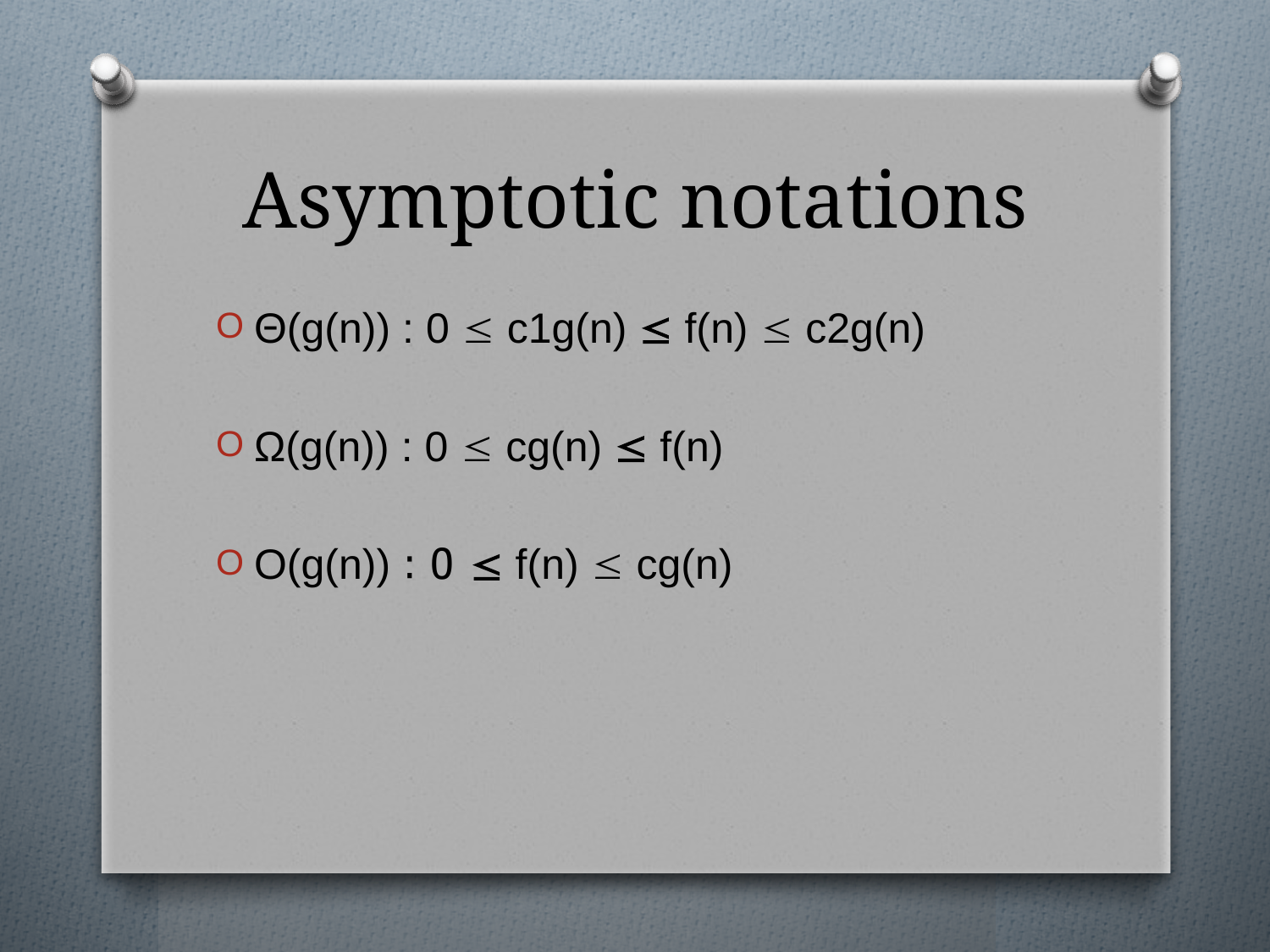

# Asymptotic notations
Θ(g(n)) : 0 ≤ c1g(n) ≤ f(n) ≤ c2g(n)

Ω(g(n)) : 0 ≤ cg(n) ≤ f(n)

Ο(g(n)) : 0 ≤ f(n) ≤ cg(n)